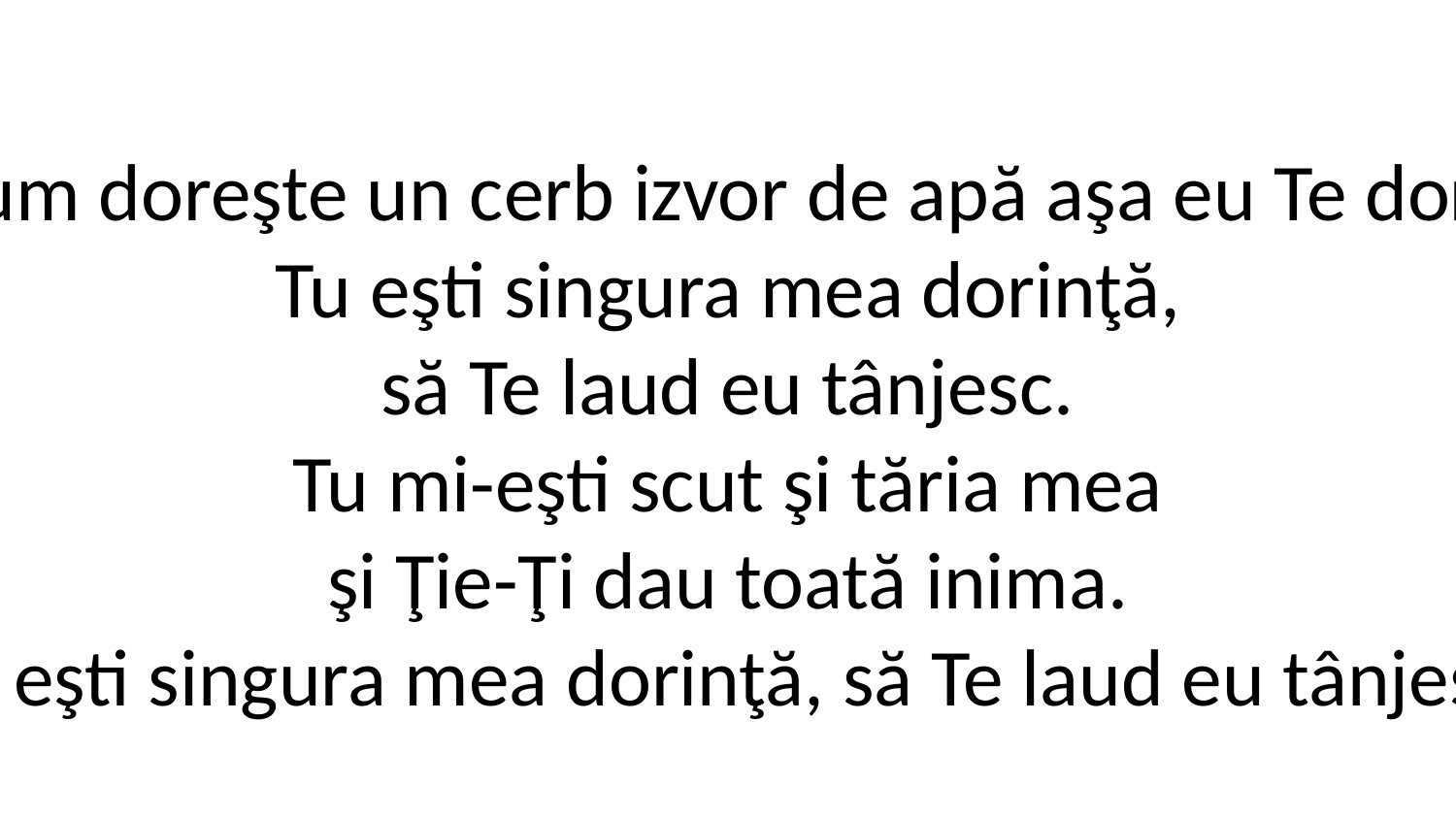

1. Cum doreşte un cerb izvor de apă aşa eu Te doresc.
Tu eşti singura mea dorinţă,
să Te laud eu tânjesc.
Tu mi-eşti scut şi tăria mea
şi Ţie-Ţi dau toată inima.
Tu eşti singura mea dorinţă, să Te laud eu tânjesc.